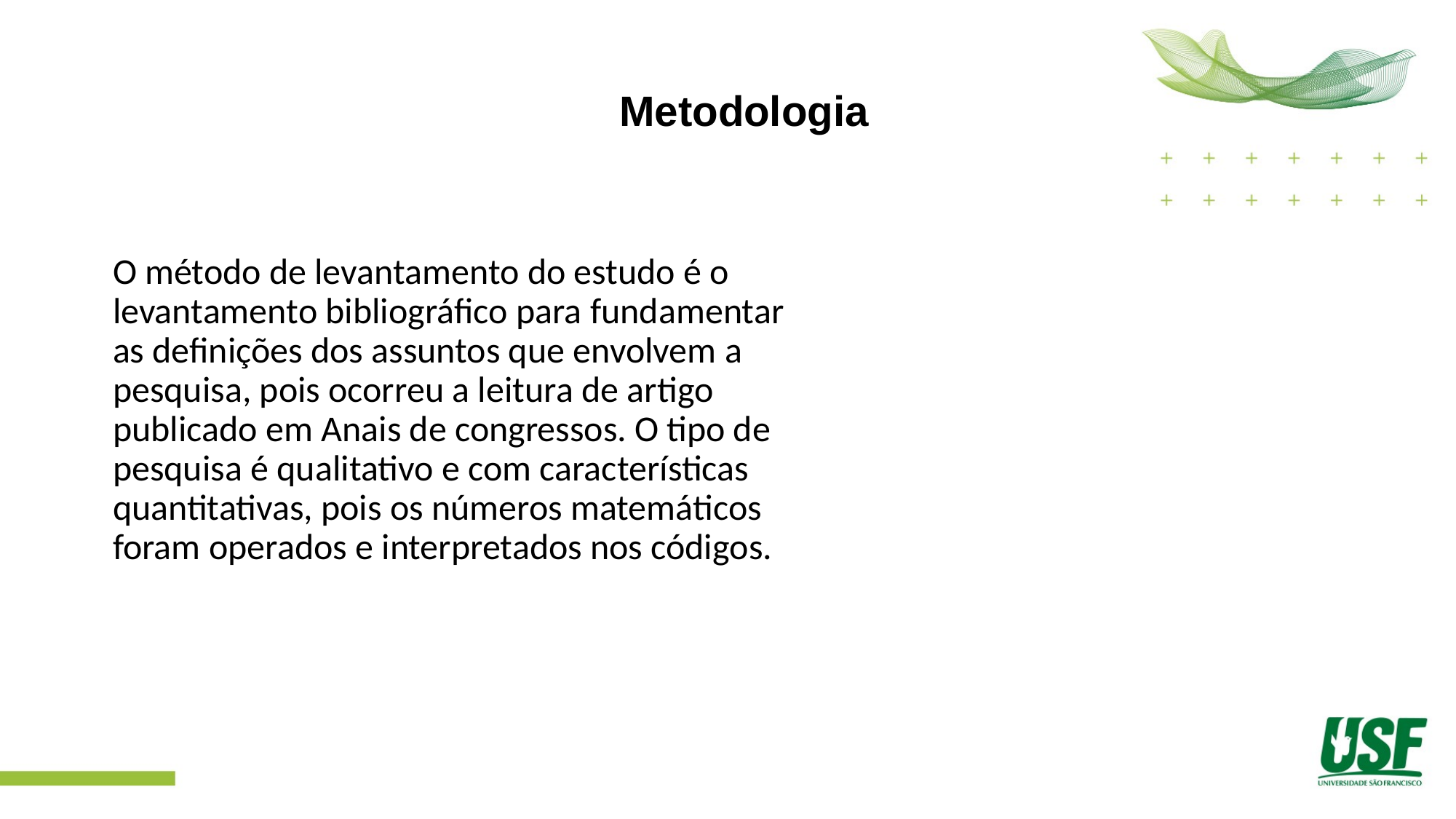

Metodologia
O método de levantamento do estudo é o levantamento bibliográfico para fundamentar as definições dos assuntos que envolvem a pesquisa, pois ocorreu a leitura de artigo publicado em Anais de congressos. O tipo de pesquisa é qualitativo e com características quantitativas, pois os números matemáticos foram operados e interpretados nos códigos.